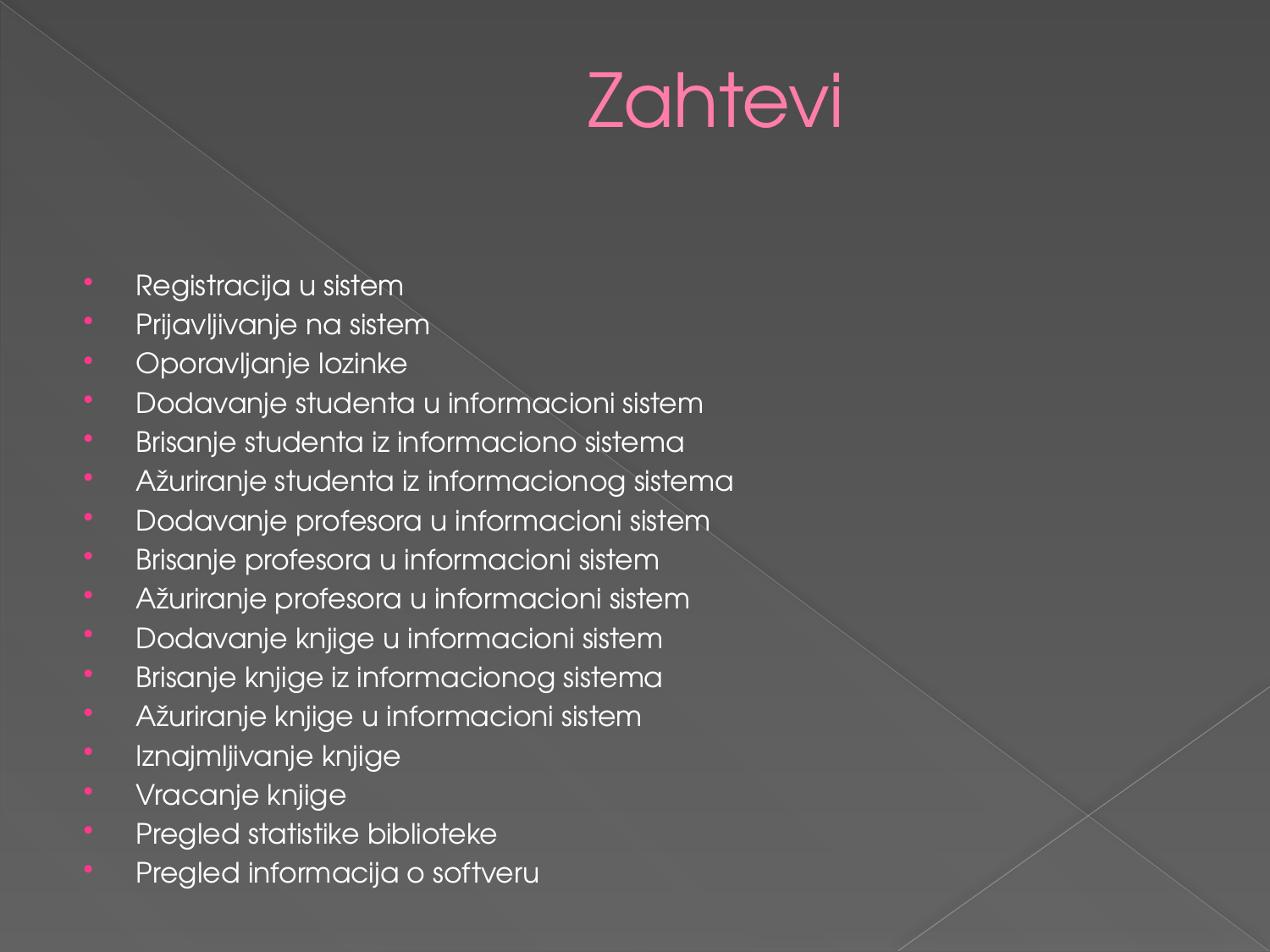

# Zahtevi
Registracija u sistem
Prijavljivanje na sistem
Oporavljanje lozinke
Dodavanje studenta u informacioni sistem
Brisanje studenta iz informaciono sistema
Ažuriranje studenta iz informacionog sistema
Dodavanje profesora u informacioni sistem
Brisanje profesora u informacioni sistem
Ažuriranje profesora u informacioni sistem
Dodavanje knjige u informacioni sistem
Brisanje knjige iz informacionog sistema
Ažuriranje knjige u informacioni sistem
Iznajmljivanje knjige
Vracanje knjige
Pregled statistike biblioteke
Pregled informacija o softveru